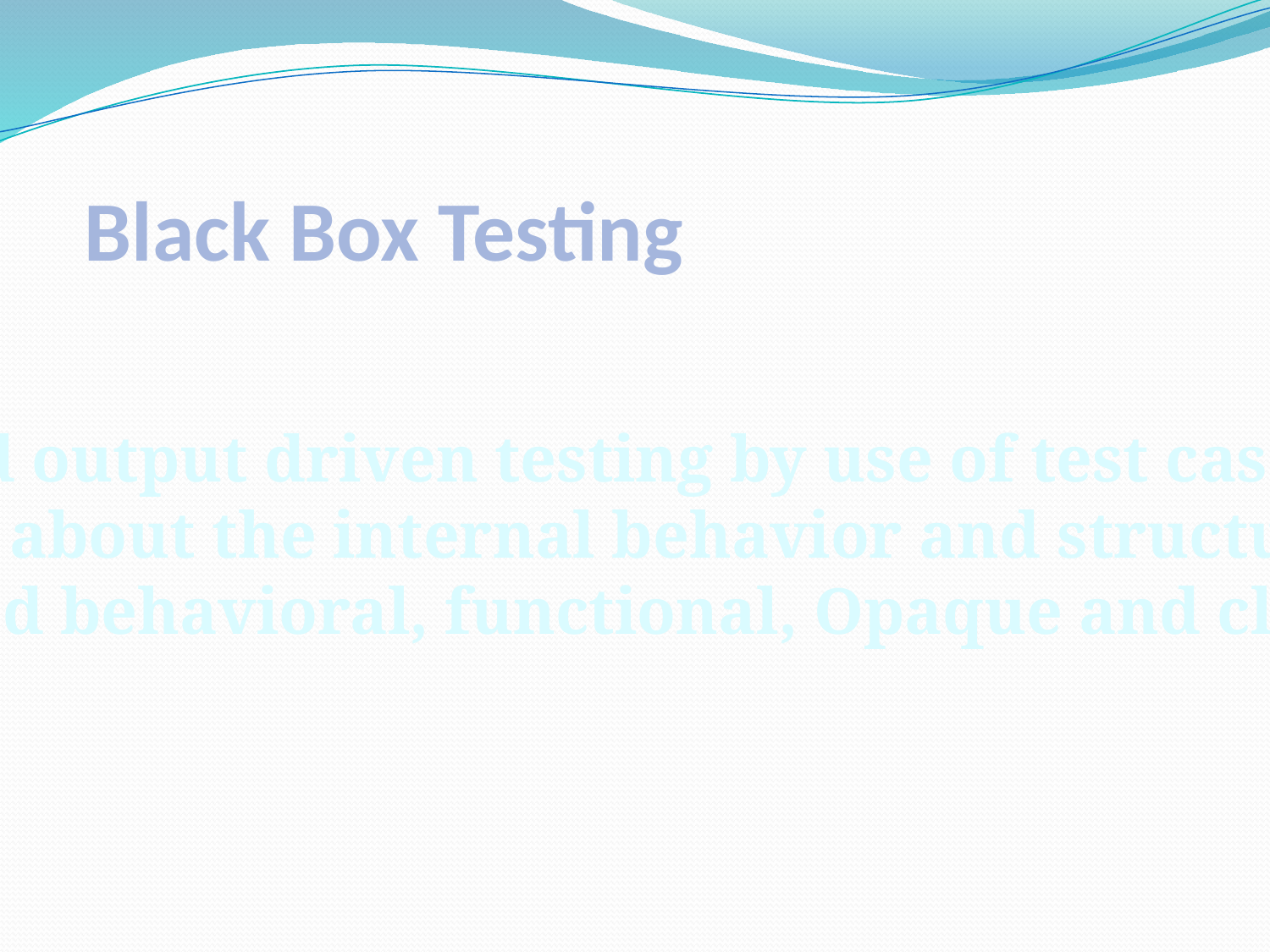

Black Box Testing
It is input and output driven testing by use of test cases
Unconcerned about the internal behavior and structure of program
It is also called behavioral, functional, Opaque and closed-box testing